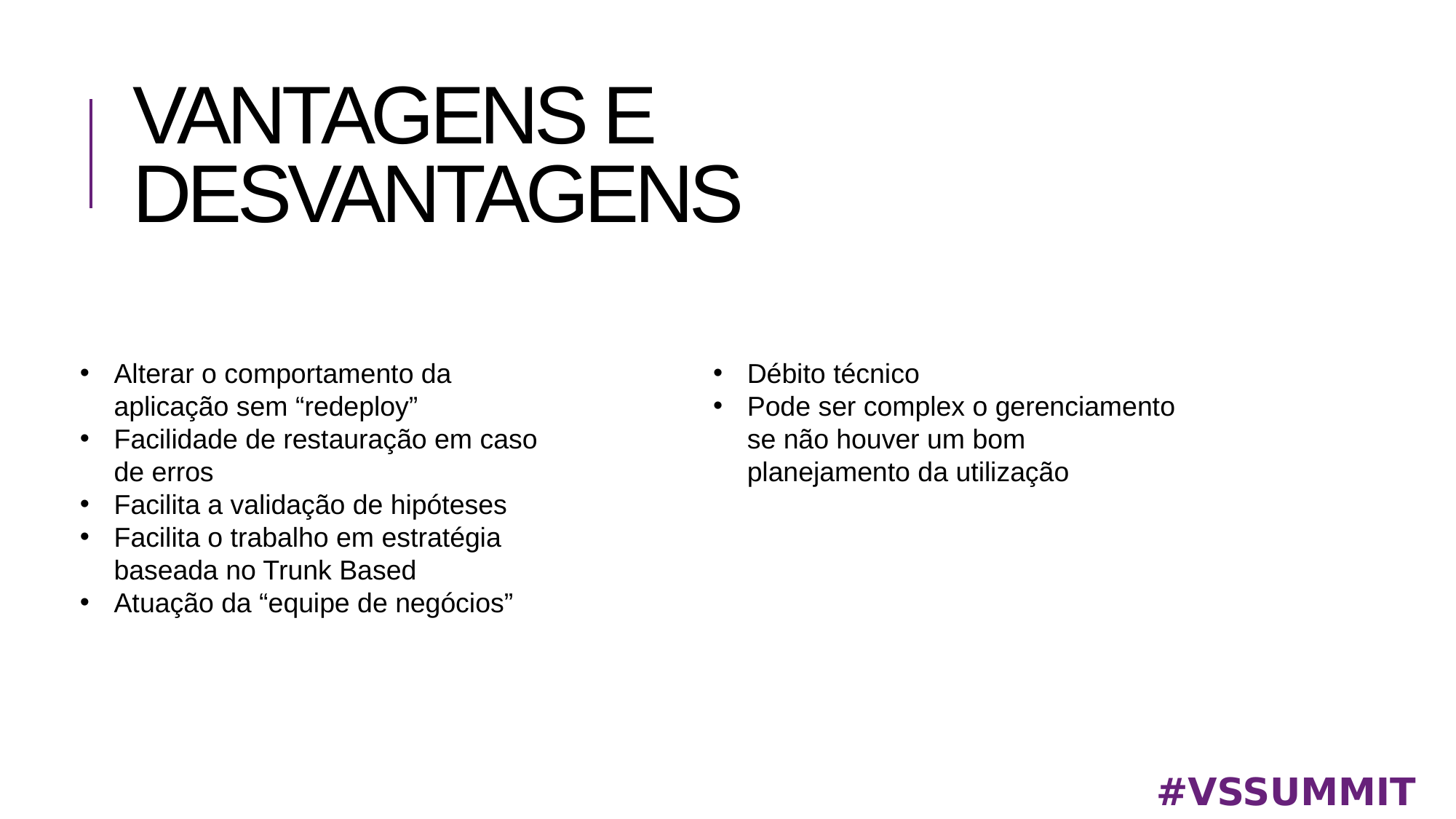

# Vantagens e desvantagens
Alterar o comportamento da aplicação sem “redeploy”
Facilidade de restauração em caso de erros
Facilita a validação de hipóteses
Facilita o trabalho em estratégia baseada no Trunk Based
Atuação da “equipe de negócios”

Débito técnico
Pode ser complex o gerenciamento se não houver um bom planejamento da utilização

#VSSUMMIT